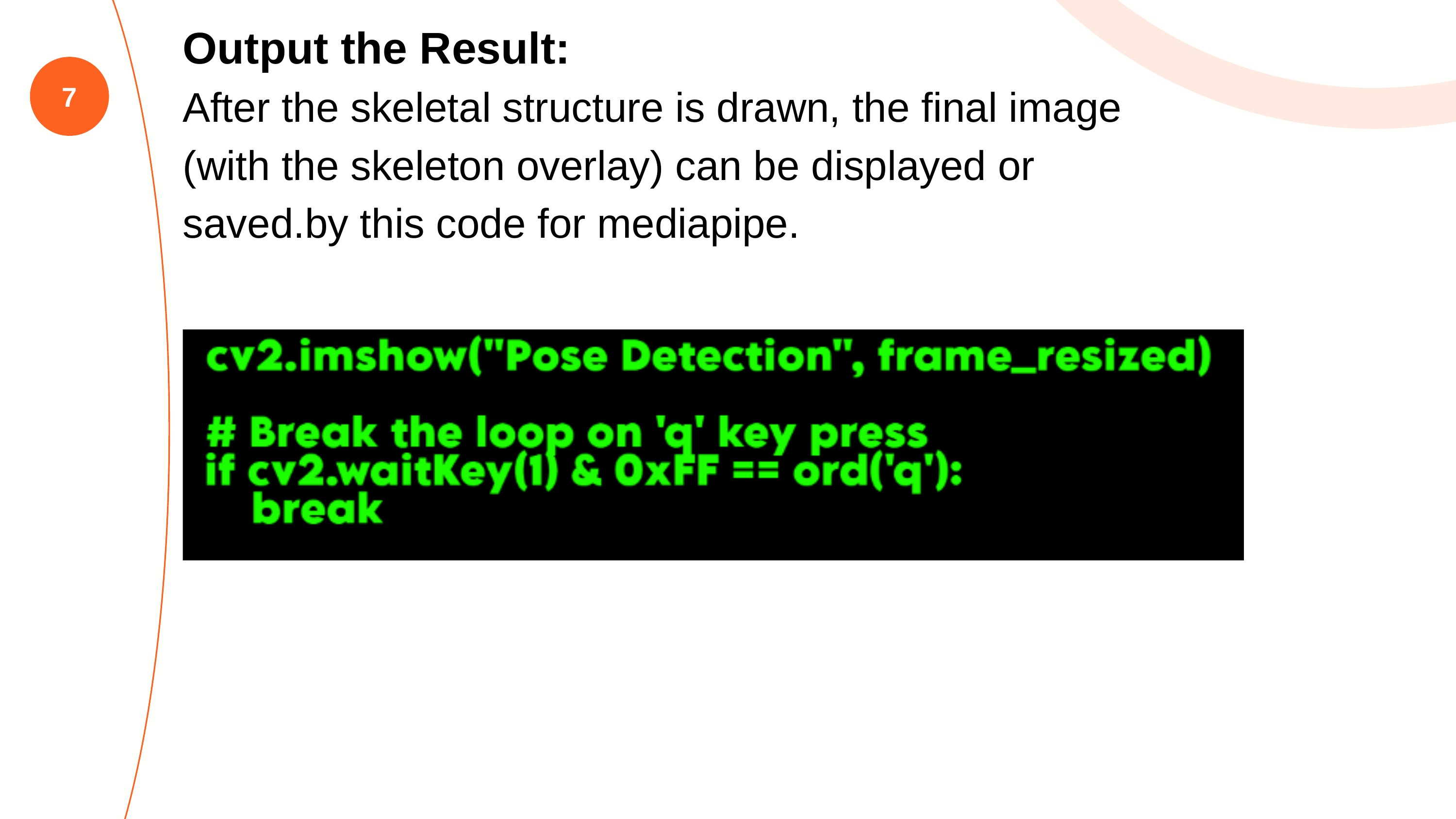

Output the Result:
After the skeletal structure is drawn, the final image (with the skeleton overlay) can be displayed or saved.by this code for mediapipe.

7